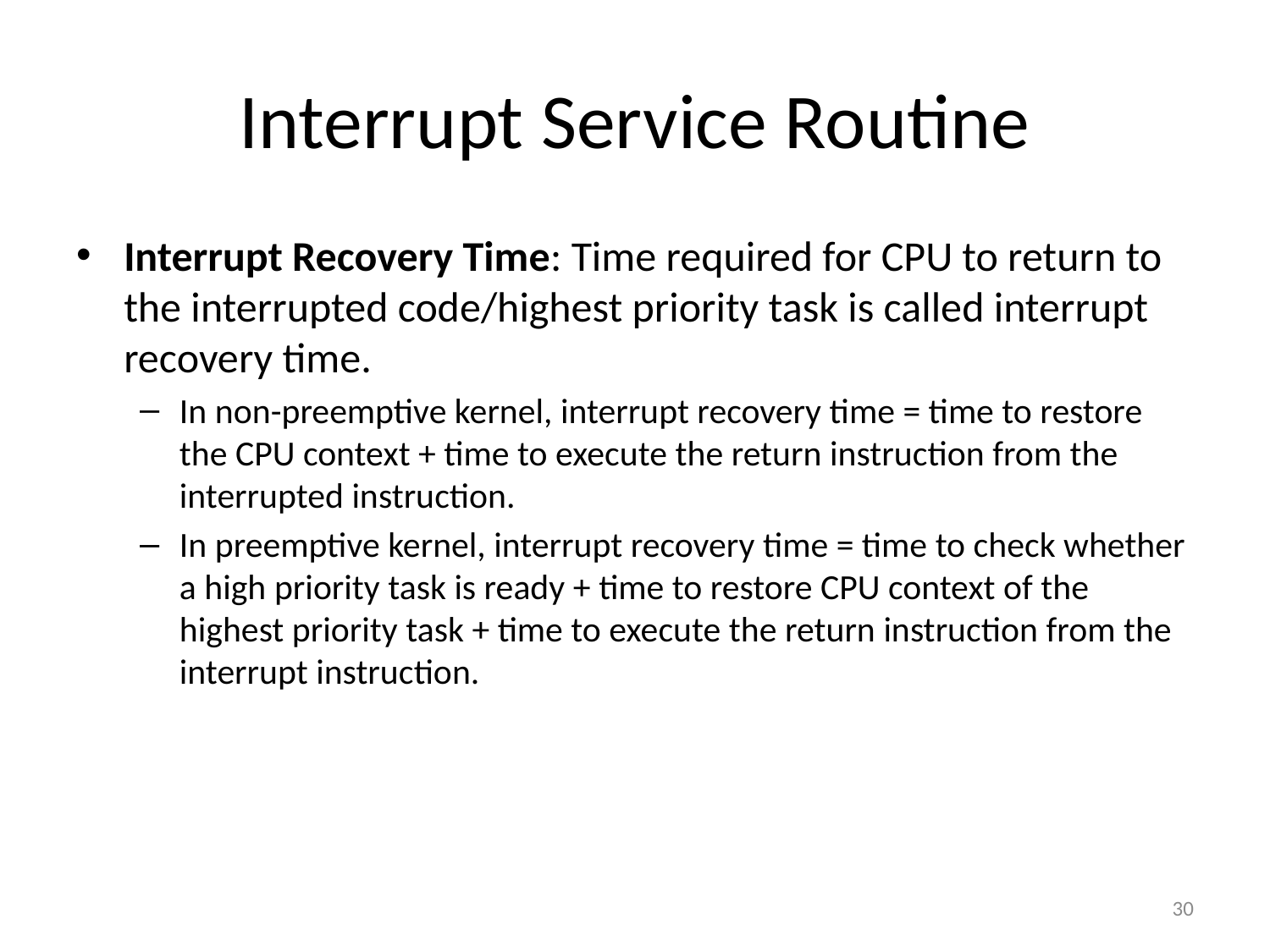

# Interrupt Service Routine
Interrupt Recovery Time: Time required for CPU to return to the interrupted code/highest priority task is called interrupt recovery time.
In non-preemptive kernel, interrupt recovery time = time to restore the CPU context + time to execute the return instruction from the interrupted instruction.
In preemptive kernel, interrupt recovery time = time to check whether a high priority task is ready + time to restore CPU context of the highest priority task + time to execute the return instruction from the interrupt instruction.

30